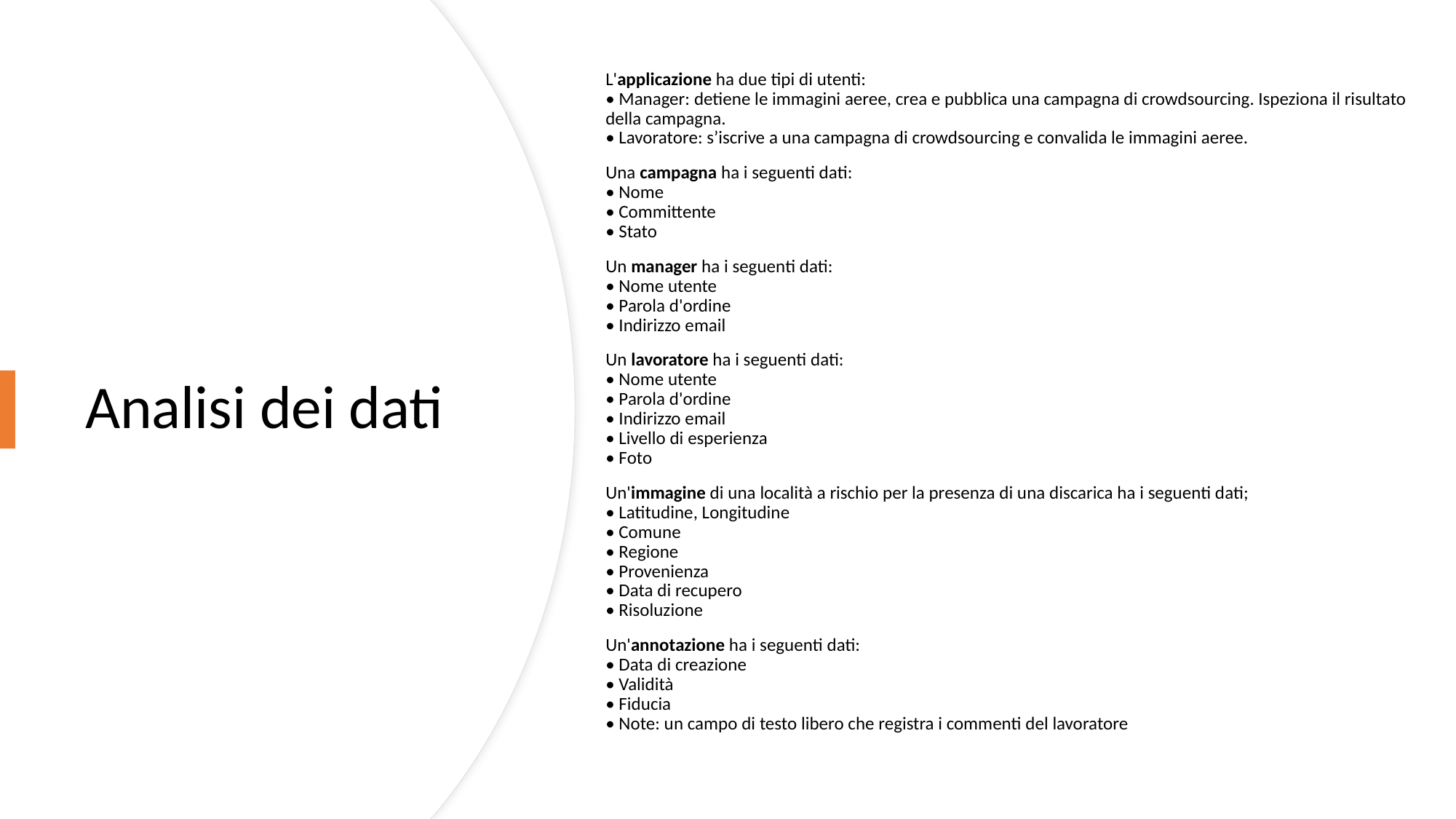

L'applicazione ha due tipi di utenti:
• Manager: detiene le immagini aeree, crea e pubblica una campagna di crowdsourcing. Ispeziona il risultato della campagna.
• Lavoratore: s’iscrive a una campagna di crowdsourcing e convalida le immagini aeree.
Una campagna ha i seguenti dati:
• Nome
• Committente
• Stato
Un manager ha i seguenti dati:
• Nome utente
• Parola d'ordine
• Indirizzo email
Un lavoratore ha i seguenti dati:
• Nome utente
• Parola d'ordine
• Indirizzo email
• Livello di esperienza
• Foto
Un'immagine di una località a rischio per la presenza di una discarica ha i seguenti dati;
• Latitudine, Longitudine
• Comune
• Regione
• Provenienza
• Data di recupero
• Risoluzione
Un'annotazione ha i seguenti dati:
• Data di creazione
• Validità
• Fiducia
• Note: un campo di testo libero che registra i commenti del lavoratore
# Analisi dei dati